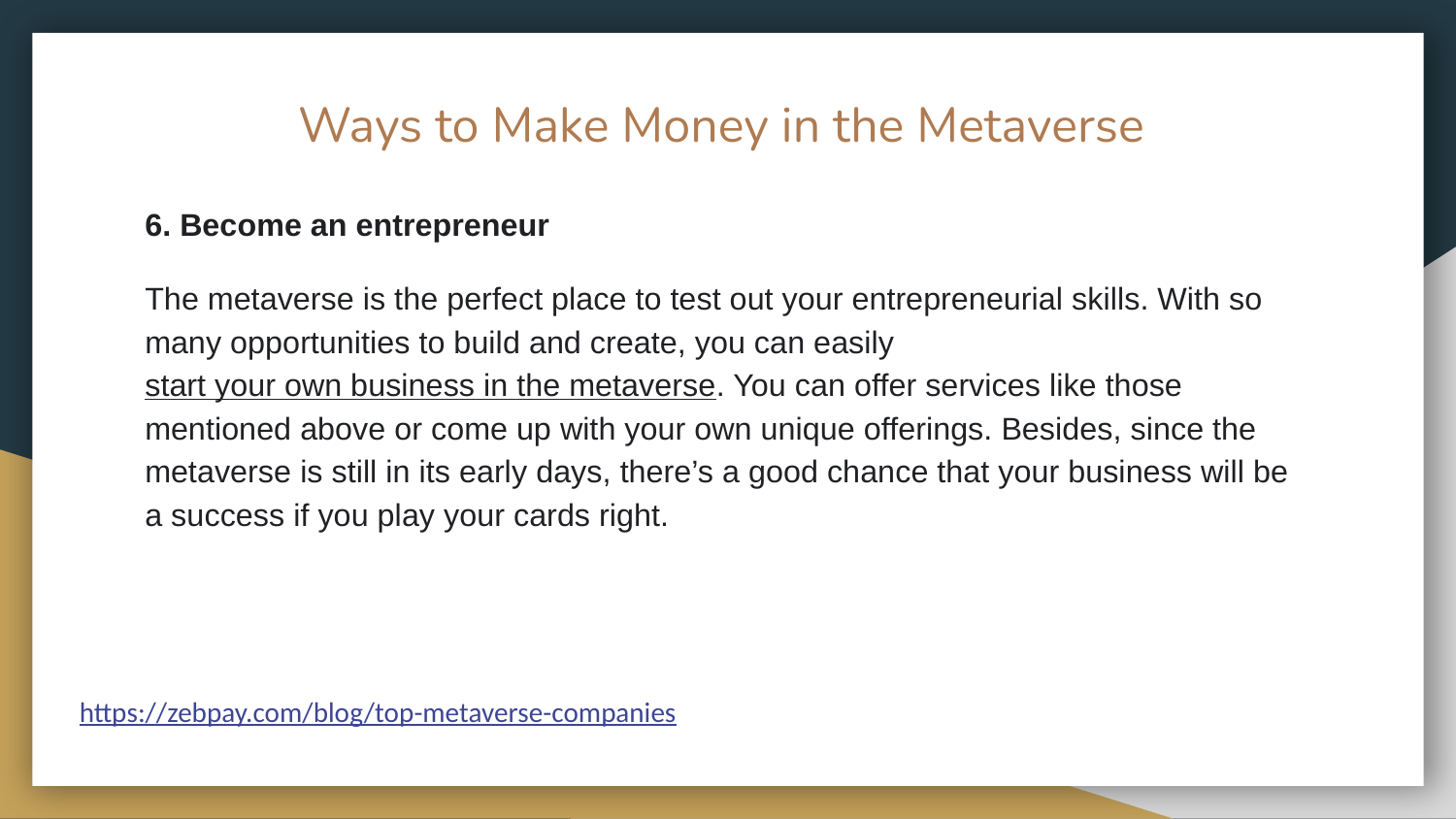

# Ways to Make Money in the Metaverse

6. Become an entrepreneur
The metaverse is the perfect place to test out your entrepreneurial skills. With so many opportunities to build and create, you can easily start your own business in the metaverse. You can offer services like those mentioned above or come up with your own unique offerings. Besides, since the metaverse is still in its early days, there’s a good chance that your business will be a success if you play your cards right.

 https://zebpay.com/blog/top-metaverse-companies